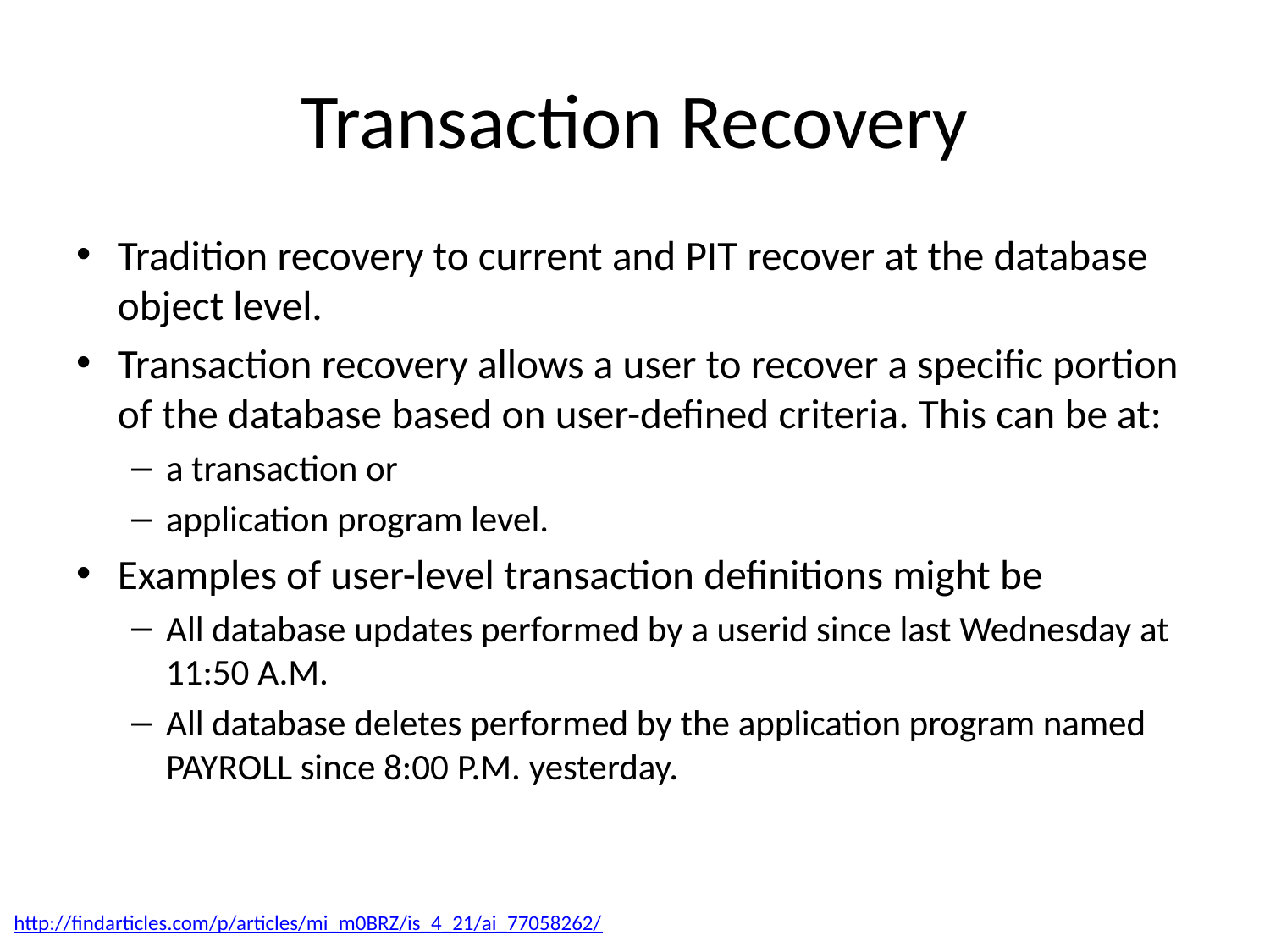

# Transaction Recovery
Tradition recovery to current and PIT recover at the database object level.
Transaction recovery allows a user to recover a specific portion of the database based on user-defined criteria. This can be at:
a transaction or
application program level.
Examples of user-level transaction definitions might be
All database updates performed by a userid since last Wednesday at 11:50 a.m.
All database deletes performed by the application program named PAYROLL since 8:00 p.m. yesterday.

http://findarticles.com/p/articles/mi_m0BRZ/is_4_21/ai_77058262/